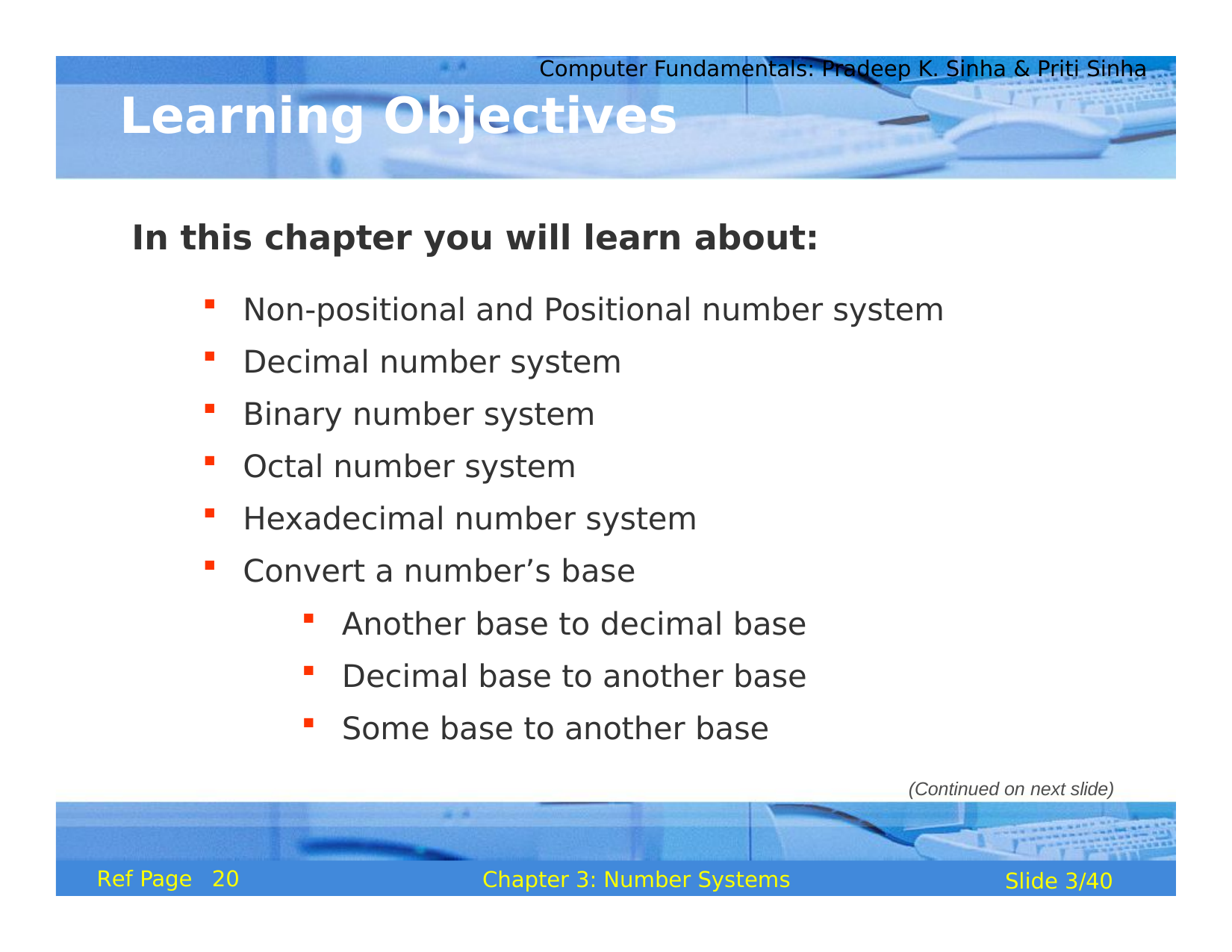

Computer Fundamentals: Pradeep K. Sinha & Priti Sinha
# Learning Objectives
In this chapter you will learn about:

Non-positional and Positional number system
Decimal number system
Binary number system
Octal number system
Hexadecimal number system
Convert a number’s base
Another base to decimal base
Decimal base to another base
Some base to another base

(Continued on next slide)
Ref Page	20
Chapter 3: Number Systems
Slide 3/40